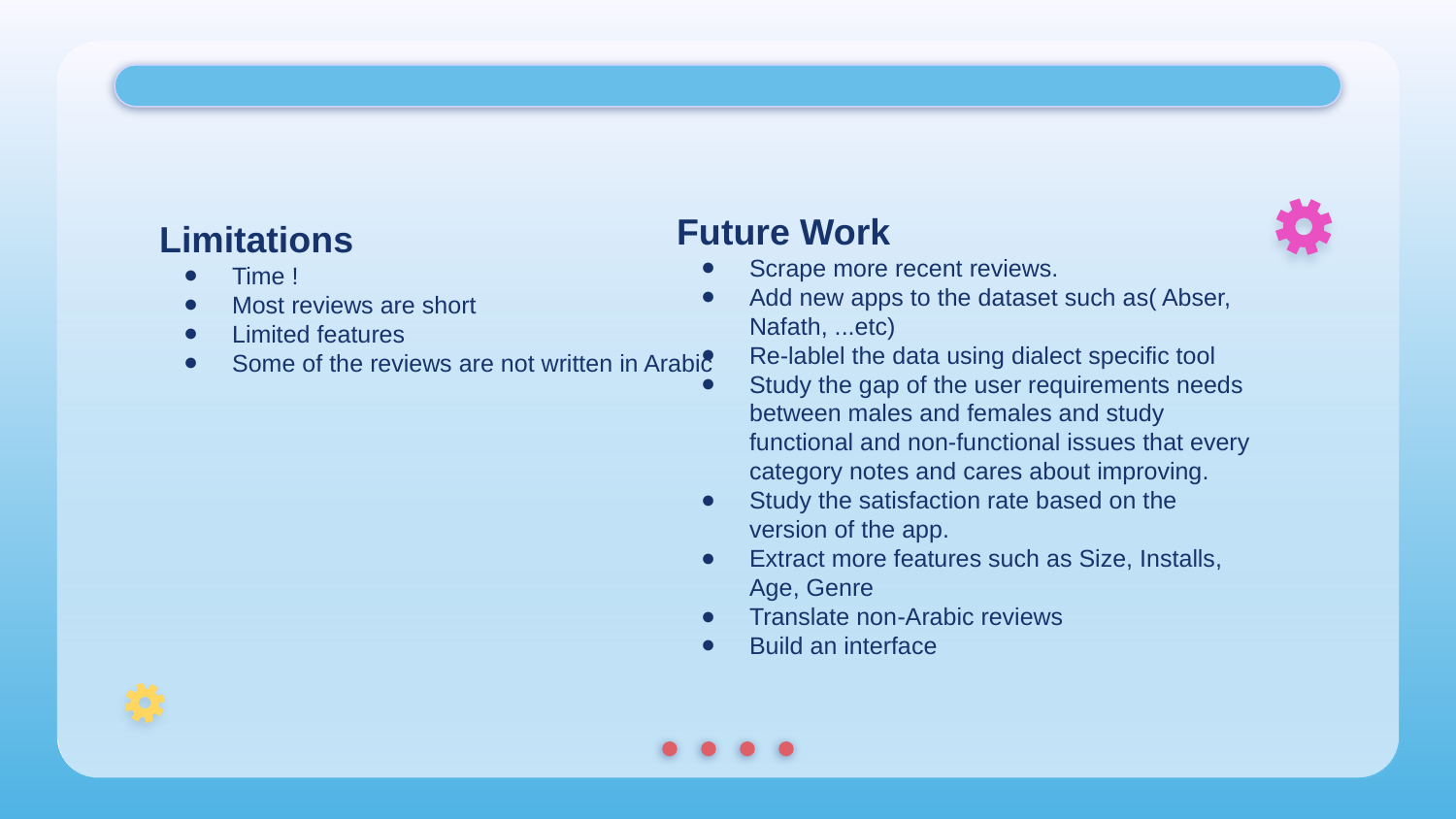

Limitations
Time !
Most reviews are short
Limited features
Some of the reviews are not written in Arabic

Future Work
Scrape more recent reviews.
Add new apps to the dataset such as( Abser, Nafath, ...etc)
Re-lablel the data using dialect specific tool
Study the gap of the user requirements needs between males and females and study functional and non-functional issues that every category notes and cares about improving.
Study the satisfaction rate based on the version of the app.
Extract more features such as Size, Installs, Age, Genre
Translate non-Arabic reviews
Build an interface